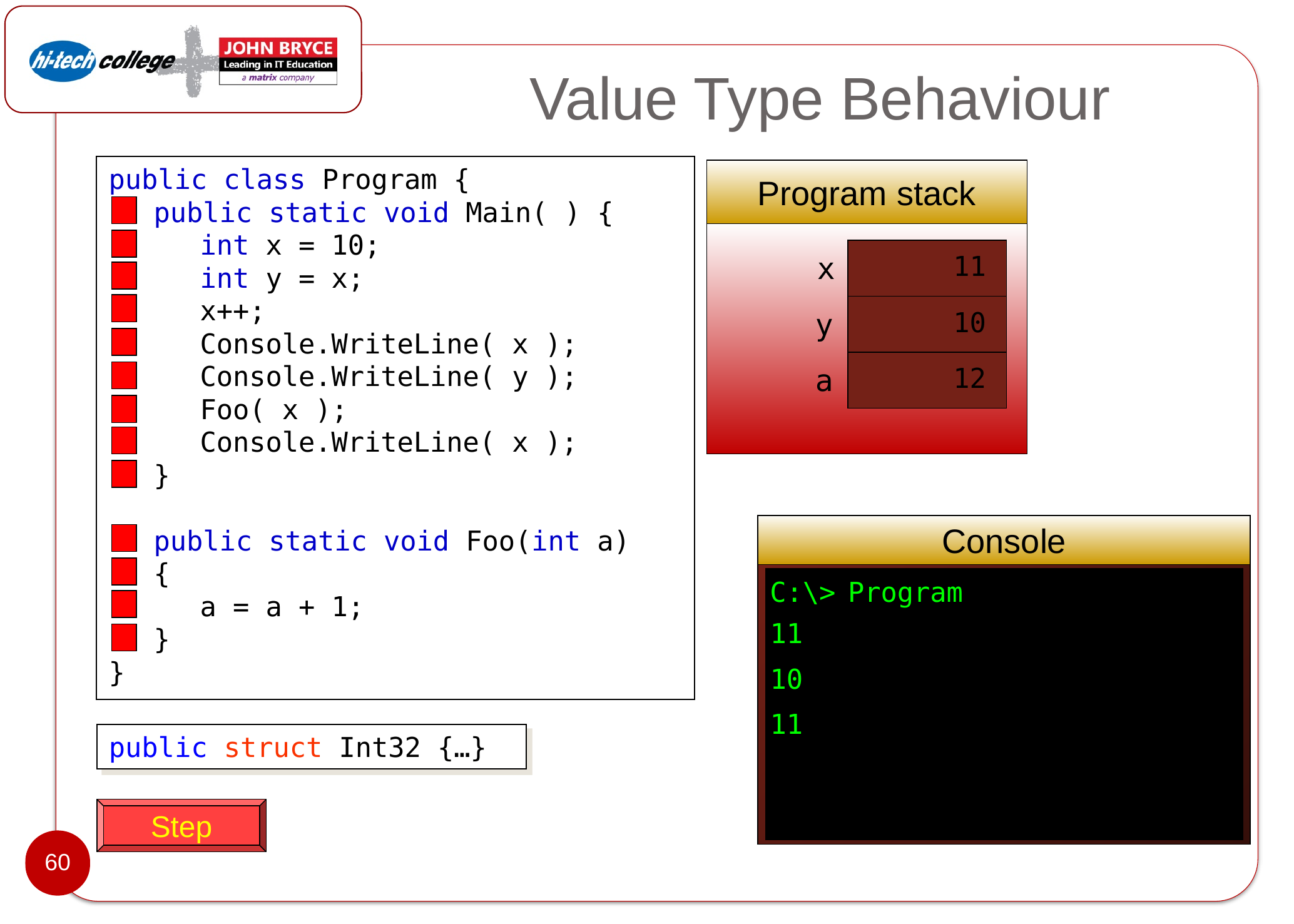

# Value Type Behaviour
public class Program {
	public static void Main( ) {
		int x = 10;
		int y = x;
		x++;
		Console.WriteLine( x );
		Console.WriteLine( y );
		Foo( x );
		Console.WriteLine( x );
	}

	public static void Foo(int a)
	{
		a = a + 1;
	}
}
Program stack

10
11
x

10
y

11
12
a

Console

C:\>
Program

11

10
11
public struct Int32 {…}
Step
60